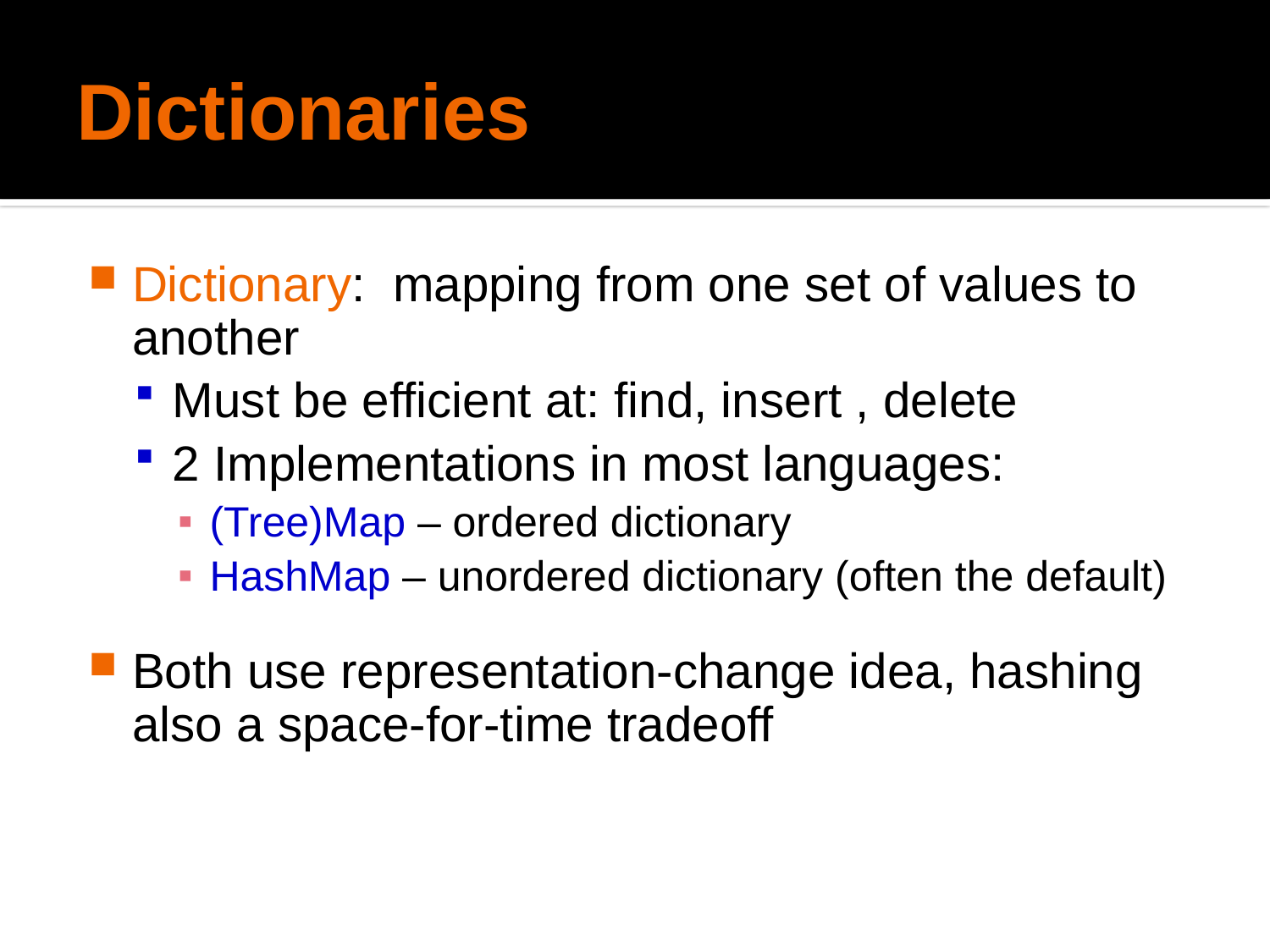

# Dictionaries
Dictionary:  mapping from one set of values to another
Must be efficient at: find, insert , delete
2 Implementations in most languages:
(Tree)Map – ordered dictionary
HashMap – unordered dictionary (often the default)

Both use representation-change idea, hashing also a space-for-time tradeoff